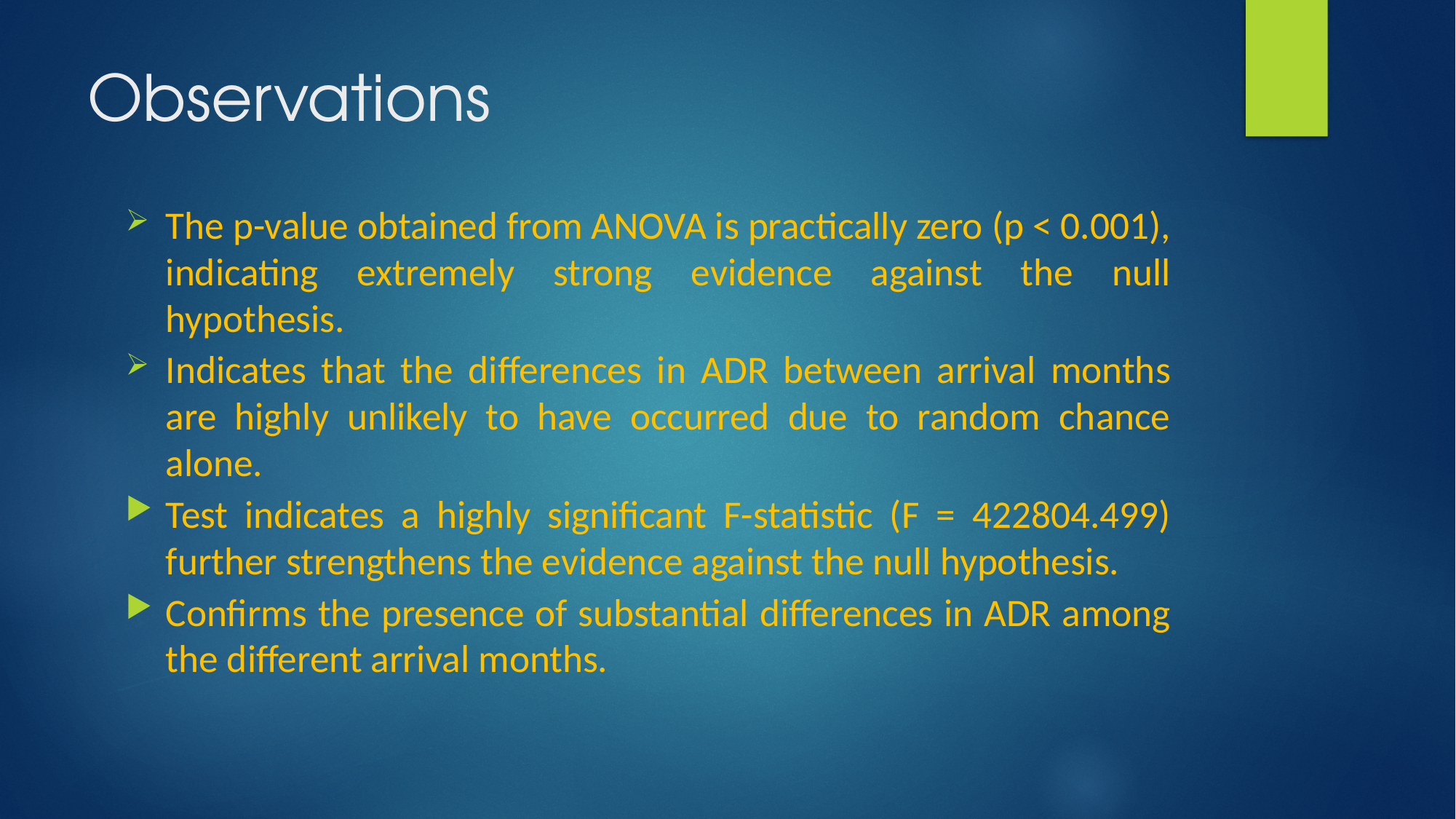

# Observations
The p-value obtained from ANOVA is practically zero (p < 0.001), indicating extremely strong evidence against the null hypothesis.
Indicates that the differences in ADR between arrival months are highly unlikely to have occurred due to random chance alone.
Test indicates a highly significant F-statistic (F = 422804.499) further strengthens the evidence against the null hypothesis.
Confirms the presence of substantial differences in ADR among the different arrival months.